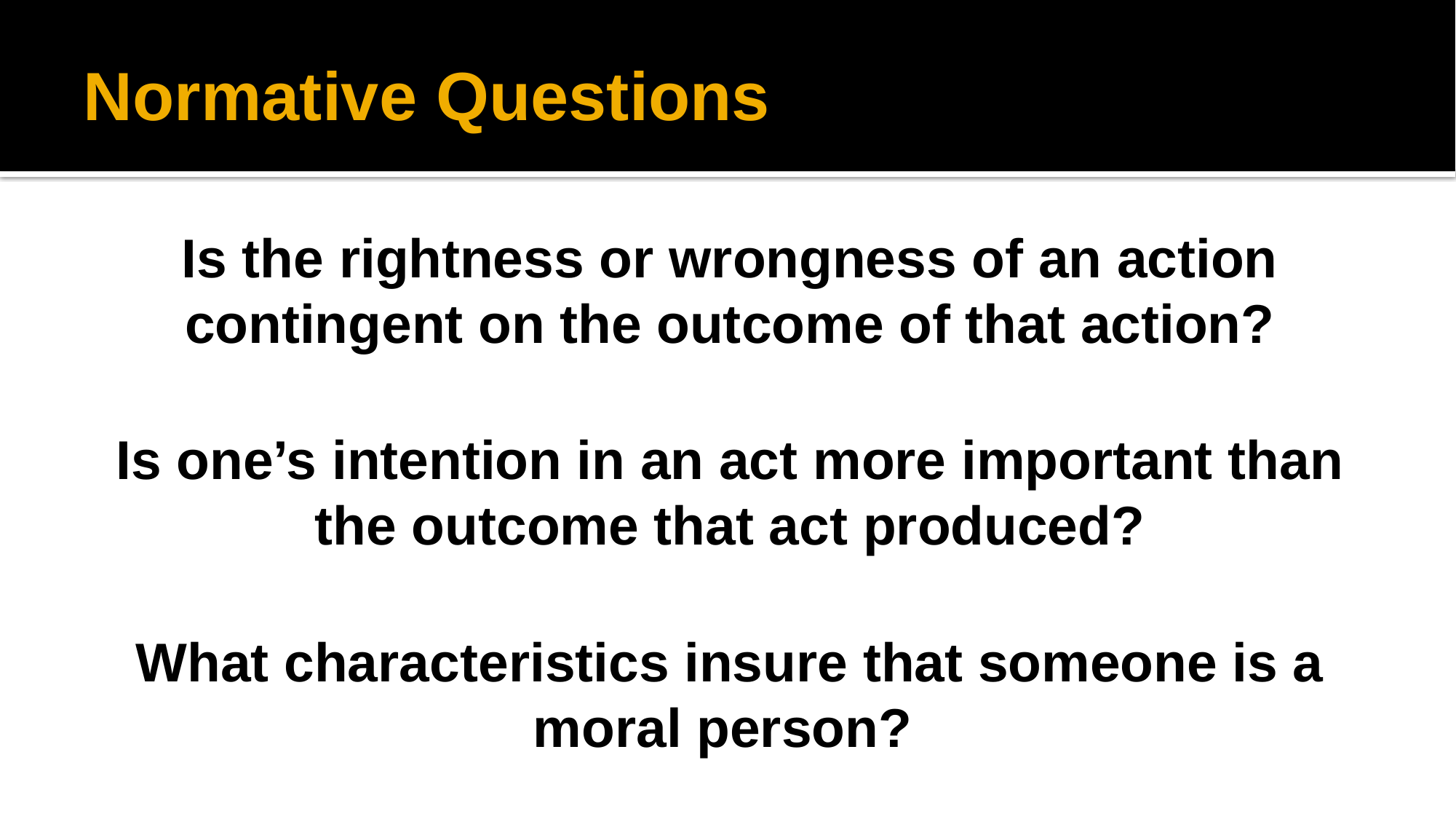

# Normative Questions
Is the rightness or wrongness of an action contingent on the outcome of that action?

Is one’s intention in an act more important than the outcome that act produced?

What characteristics insure that someone is a moral person?